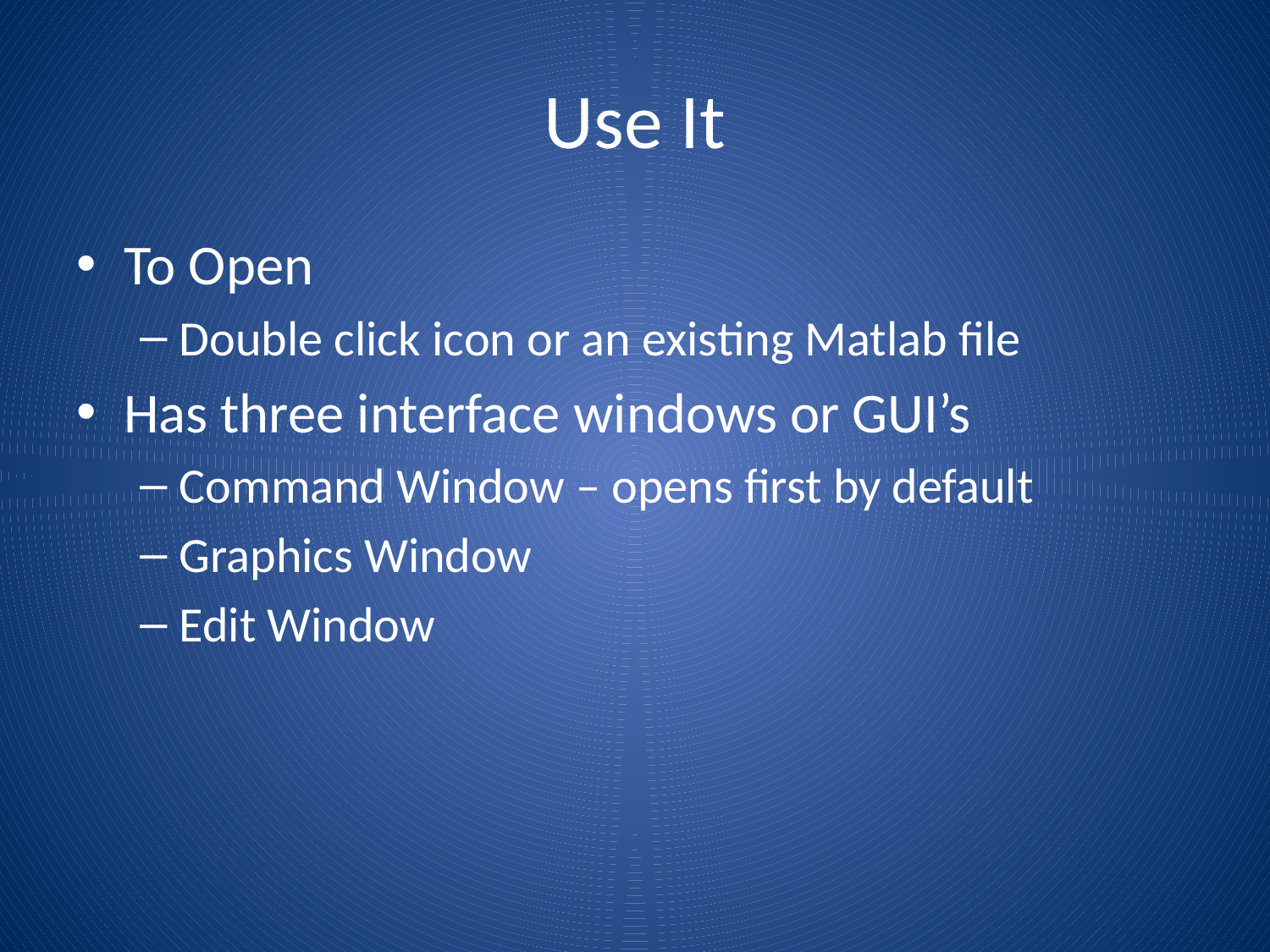

# Use It
To Open
Double click icon or an existing Matlab file
Has three interface windows or GUI’s
Command Window – opens first by default
Graphics Window
Edit Window